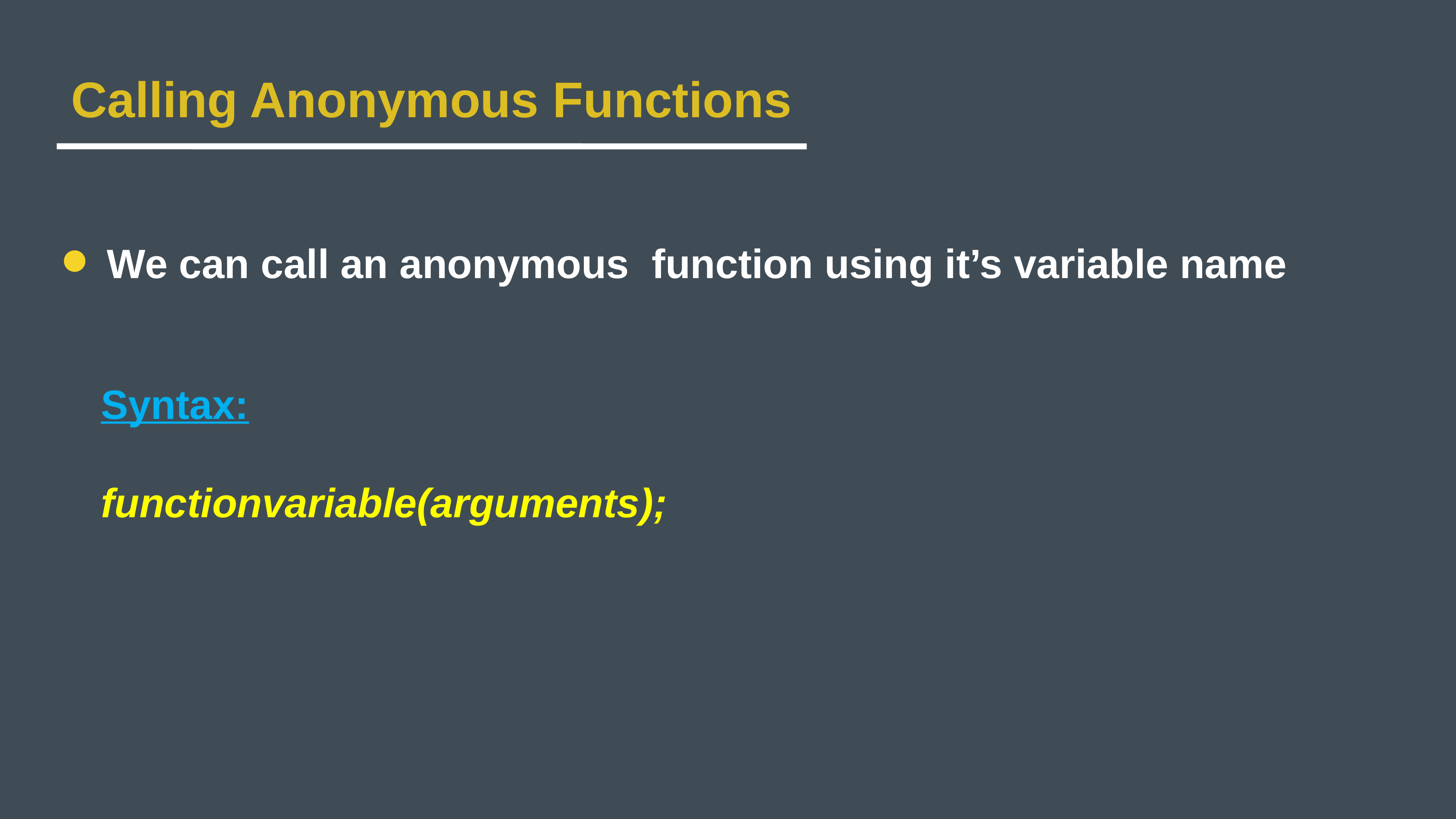

Calling Anonymous Functions
We can call an anonymous  function using it’s variable name

Syntax:

functionvariable(arguments);